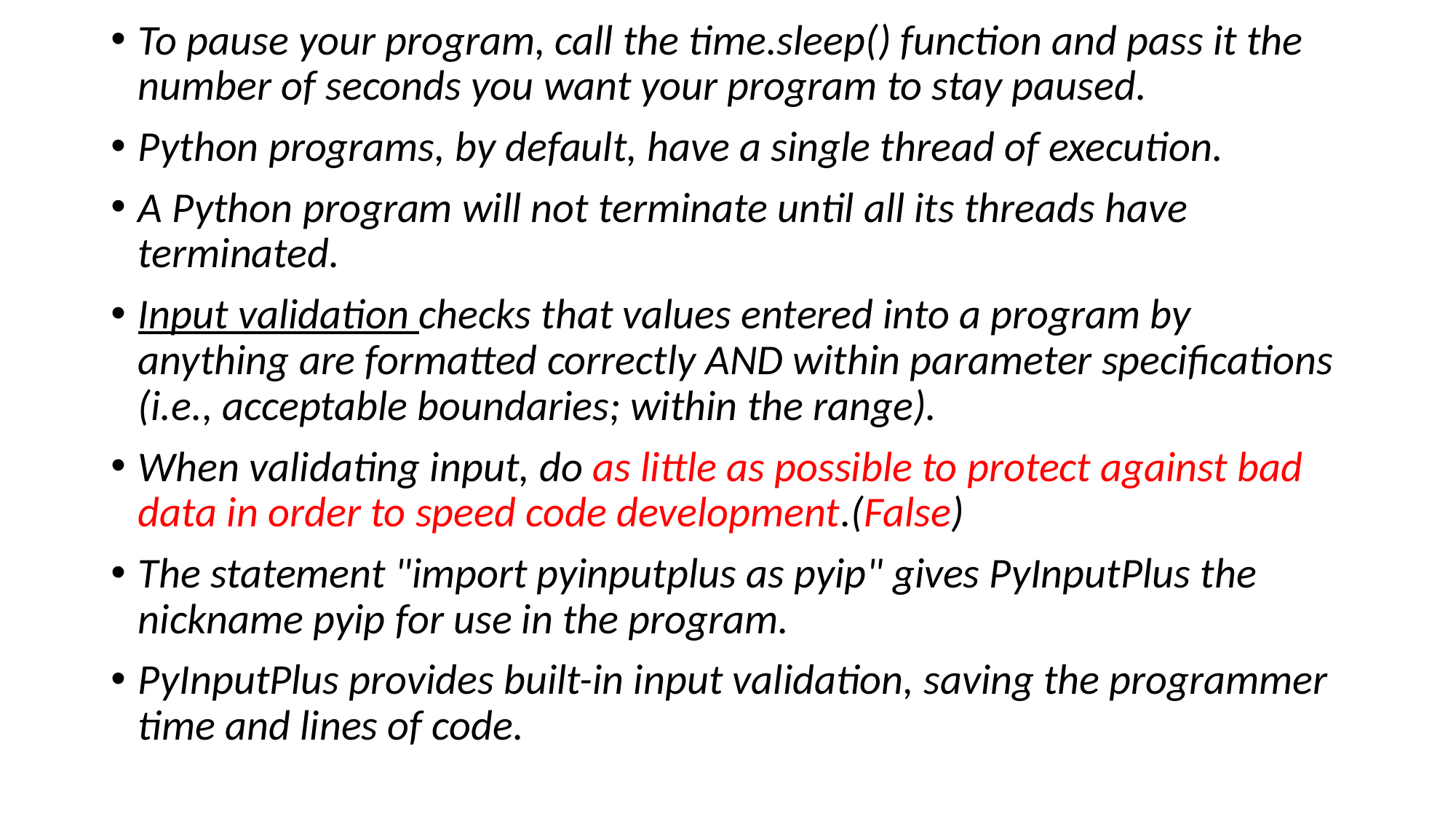

To pause your program, call the time.sleep() function and pass it the number of seconds you want your program to stay paused.
Python programs, by default, have a single thread of execution.
A Python program will not terminate until all its threads have terminated.
Input validation checks that values entered into a program by anything are formatted correctly AND within parameter specifications (i.e., acceptable boundaries; within the range).
When validating input, do as little as possible to protect against bad data in order to speed code development.(False)
The statement "import pyinputplus as pyip" gives PyInputPlus the nickname pyip for use in the program.
PyInputPlus provides built-in input validation, saving the programmer time and lines of code.